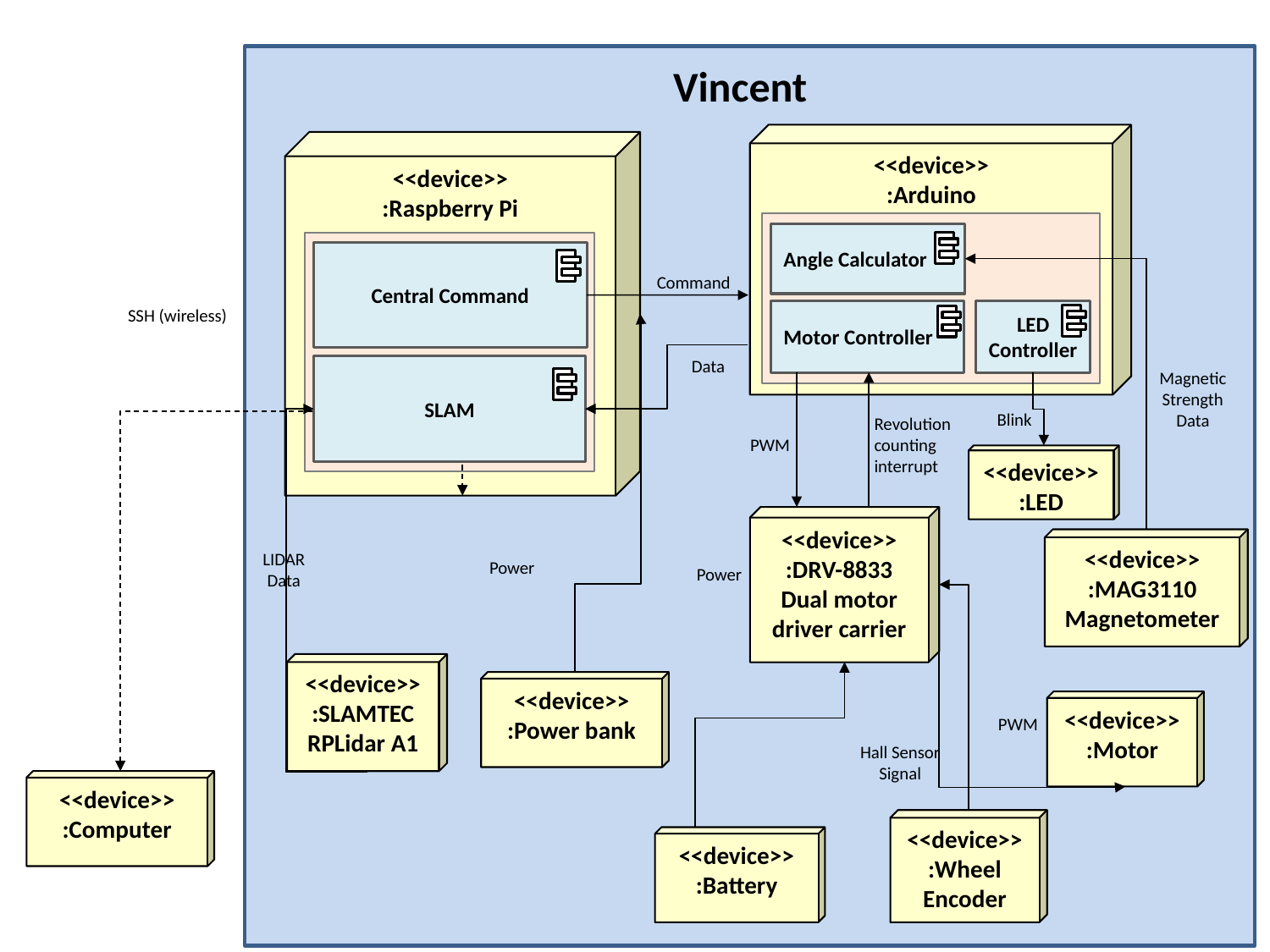

Vincent
<<device>>
:Arduino

<<device>>
:Raspberry Pi

Angle Calculator

Central Command

Command
SSH (wireless)
LED Controller
Motor Controller

Data
SLAM
Magnetic Strength Data

Blink
Revolution counting interrupt
PWM
<<device>>
:LED

<<device>>
:DRV-8833 Dual motor driver carrier

<<device>>
:MAG3110 Magnetometer

LIDAR Data
Power
Power
<<device>>
:SLAMTEC RPLidar A1

<<device>>
:Power bank

<<device>>
:Motor

PWM
Hall Sensor Signal
<<device>>
:Computer

<<device>>
:Wheel Encoder

<<device>>
:Battery